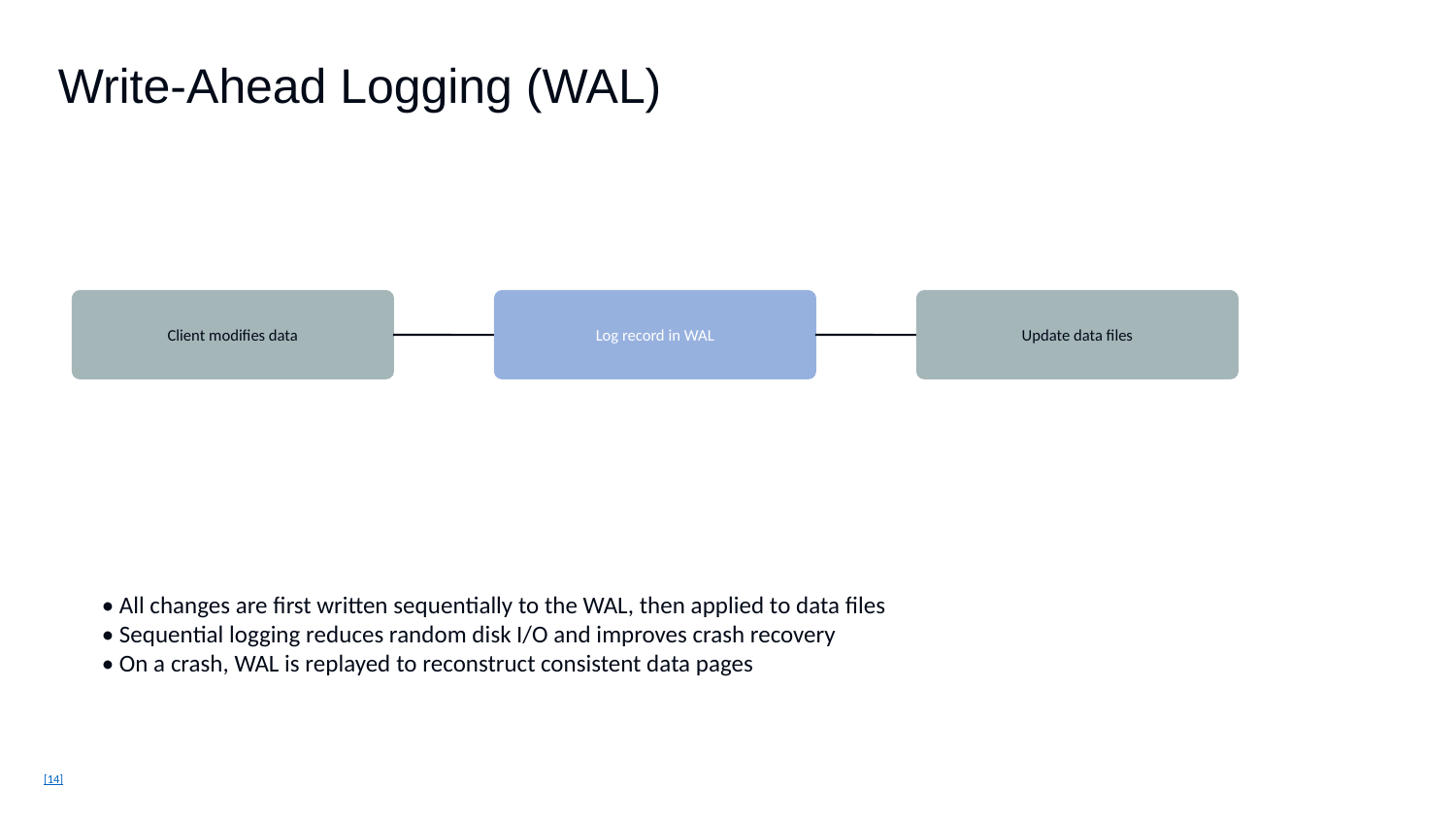

Write‑Ahead Logging (WAL)

Client modifies data
Log record in WAL
Update data files

• All changes are first written sequentially to the WAL, then applied to data files
• Sequential logging reduces random disk I/O and improves crash recovery
• On a crash, WAL is replayed to reconstruct consistent data pages
[14]